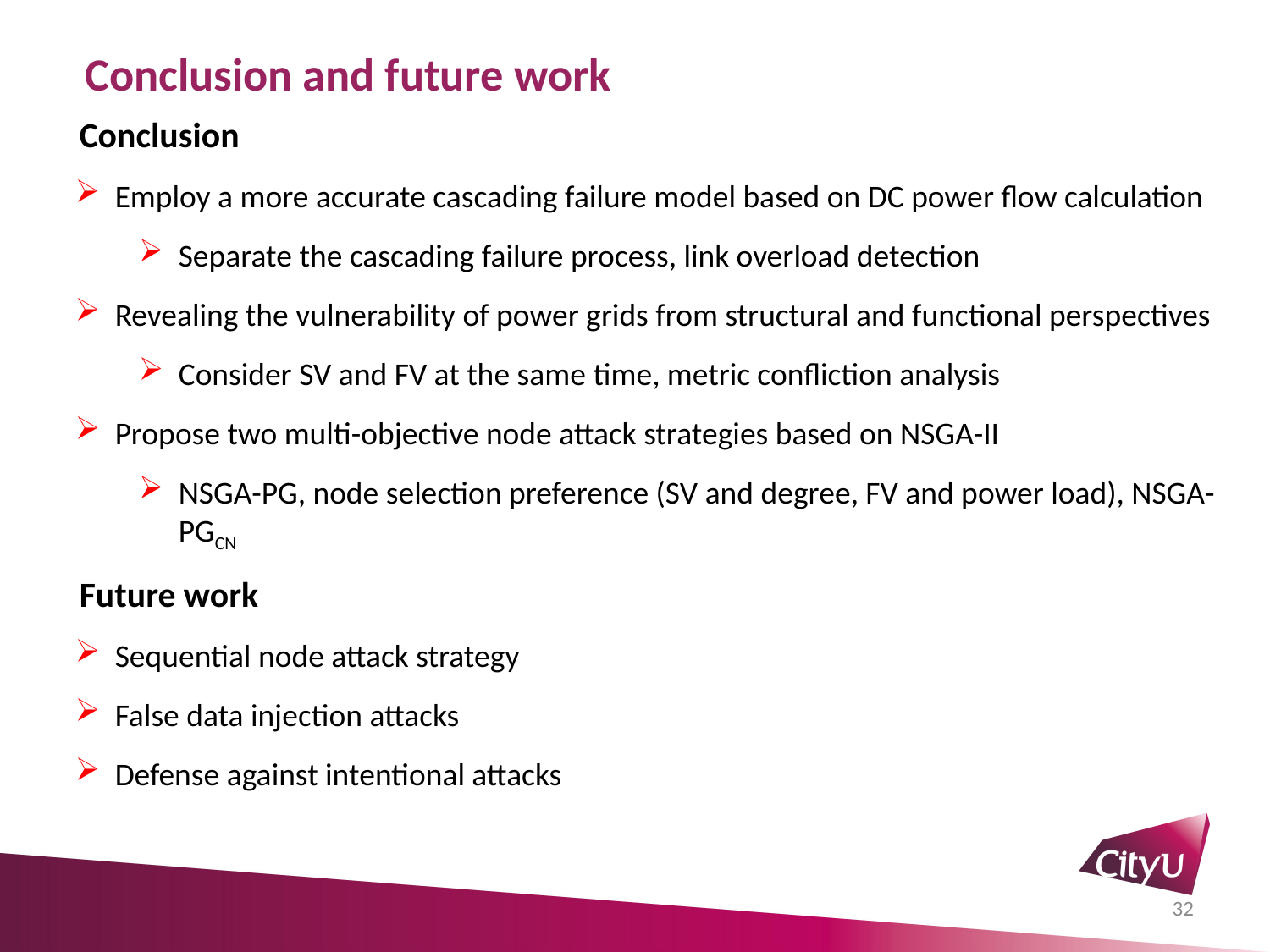

# Conclusion and future work
Conclusion
Employ a more accurate cascading failure model based on DC power flow calculation
Separate the cascading failure process, link overload detection
Revealing the vulnerability of power grids from structural and functional perspectives
Consider SV and FV at the same time, metric confliction analysis
Propose two multi-objective node attack strategies based on NSGA-II
NSGA-PG, node selection preference (SV and degree, FV and power load), NSGA-PGCN
Future work
Sequential node attack strategy
False data injection attacks
Defense against intentional attacks
32